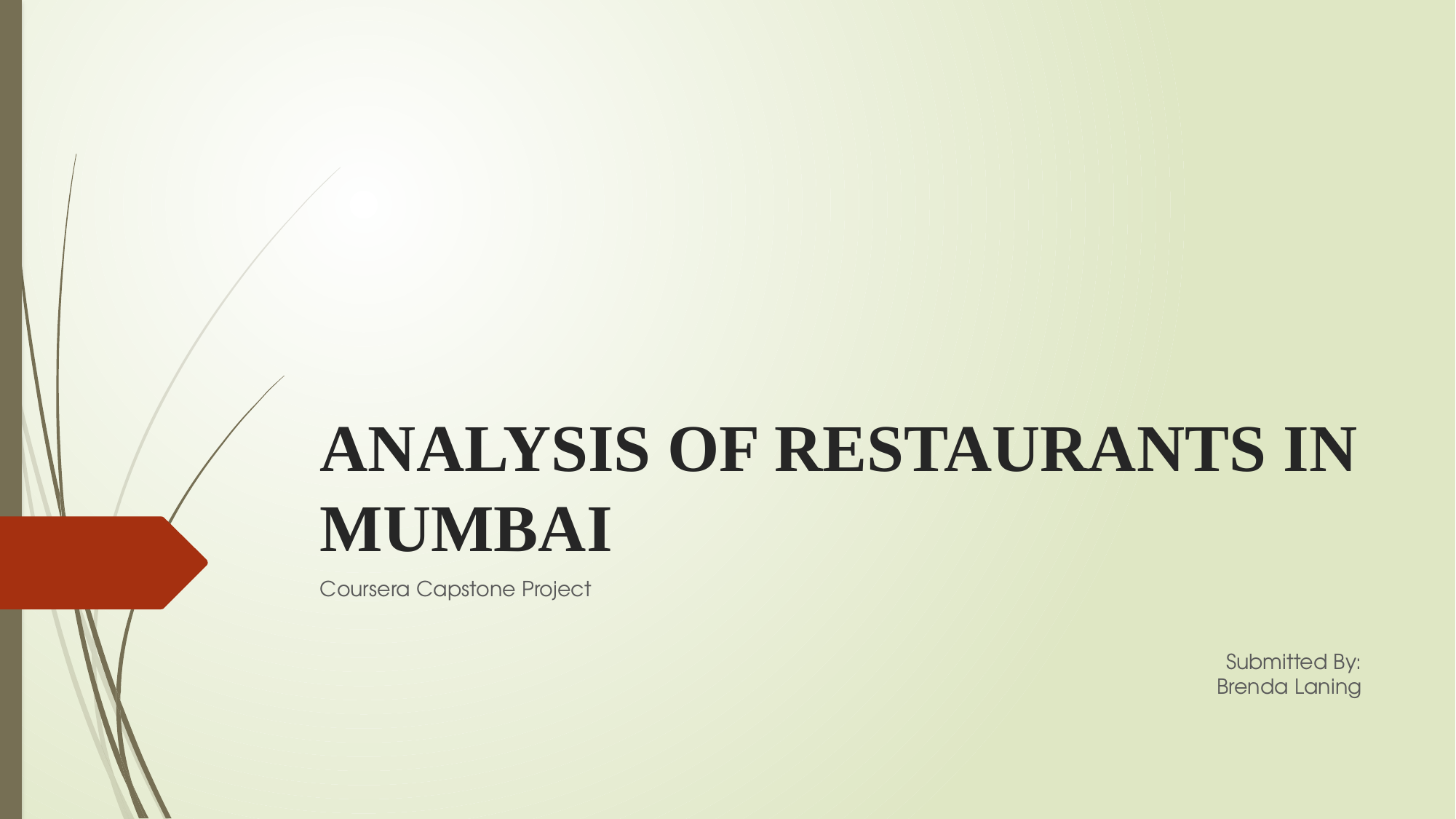

# ANALYSIS OF RESTAURANTS IN MUMBAI
Coursera Capstone Project

Submitted By:
Brenda Laning